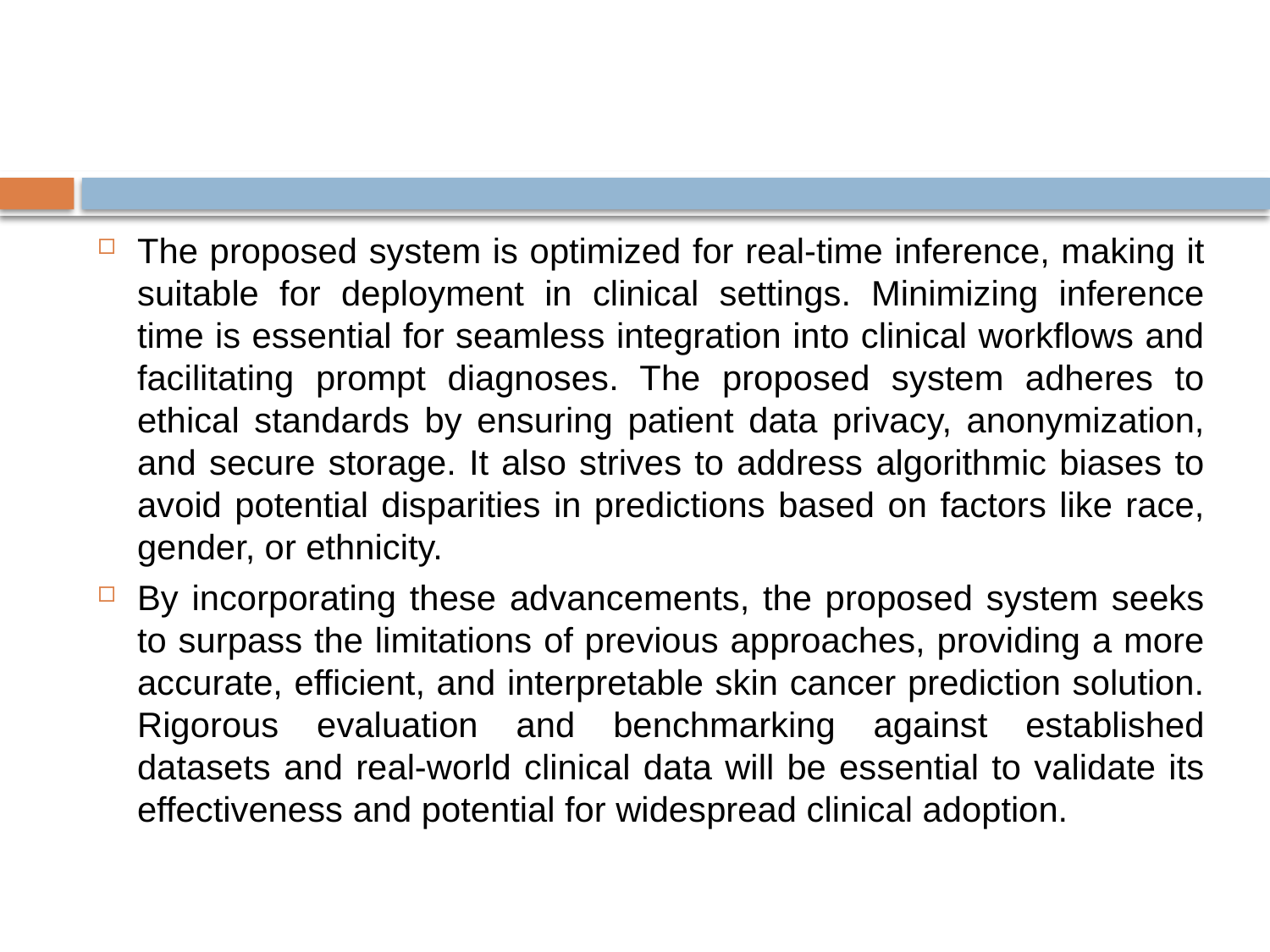

#
The proposed system is optimized for real-time inference, making it suitable for deployment in clinical settings. Minimizing inference time is essential for seamless integration into clinical workflows and facilitating prompt diagnoses. The proposed system adheres to ethical standards by ensuring patient data privacy, anonymization, and secure storage. It also strives to address algorithmic biases to avoid potential disparities in predictions based on factors like race, gender, or ethnicity.
By incorporating these advancements, the proposed system seeks to surpass the limitations of previous approaches, providing a more accurate, efficient, and interpretable skin cancer prediction solution. Rigorous evaluation and benchmarking against established datasets and real-world clinical data will be essential to validate its effectiveness and potential for widespread clinical adoption.